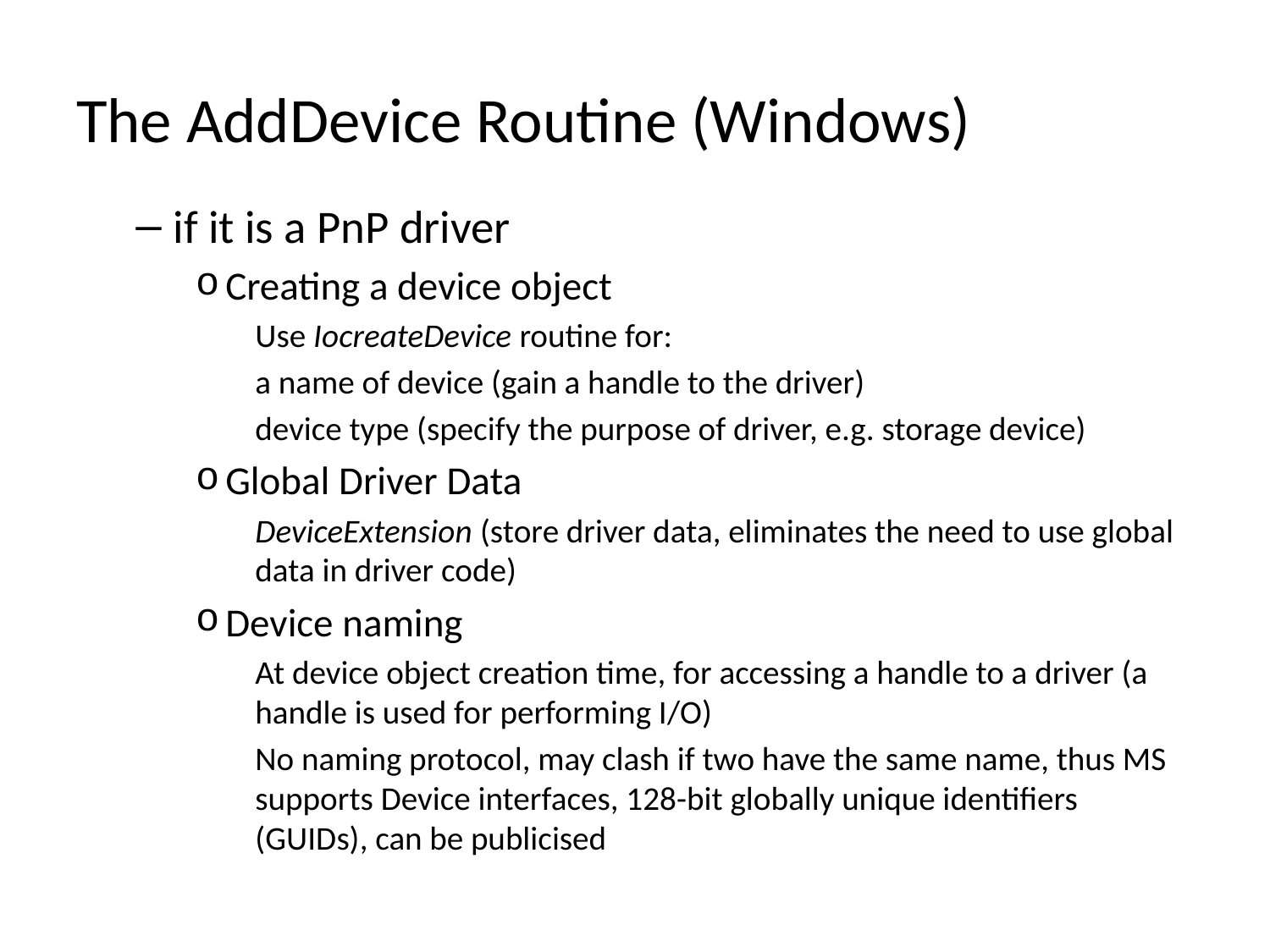

# The AddDevice Routine (Windows)
if it is a PnP driver
Creating a device object
Use IocreateDevice routine for:
a name of device (gain a handle to the driver)
device type (specify the purpose of driver, e.g. storage device)
Global Driver Data
DeviceExtension (store driver data, eliminates the need to use global data in driver code)
Device naming
At device object creation time, for accessing a handle to a driver (a handle is used for performing I/O)
No naming protocol, may clash if two have the same name, thus MS supports Device interfaces, 128-bit globally unique identifiers (GUIDs), can be publicised